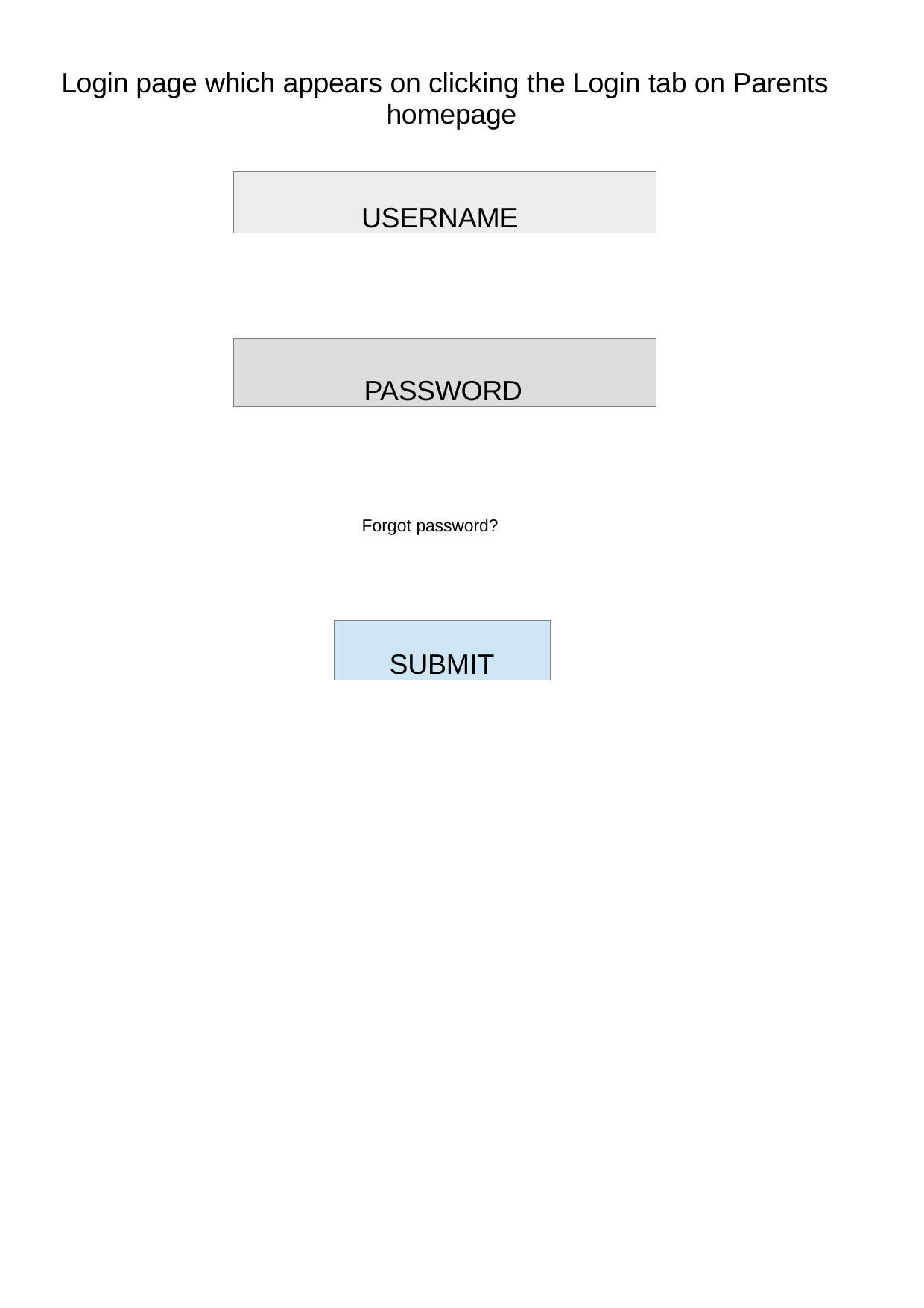

Login page which appears on clicking the Login tab on Parents  homepage
USERNAME

PASSWORD
Forgot password?
SUBMIT